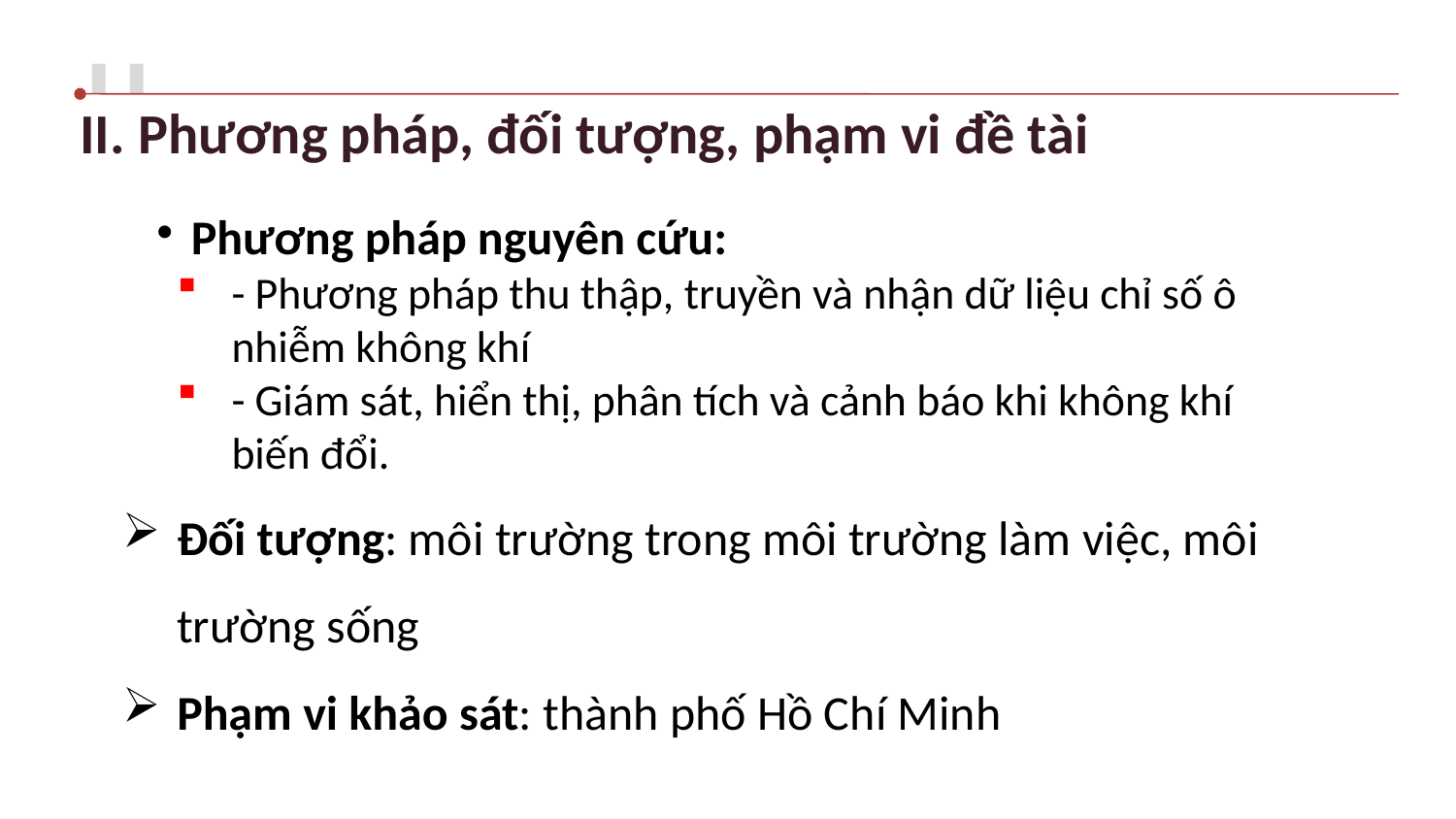

II.
II. Phương pháp, đối tượng, phạm vi đề tài

Phương pháp nguyên cứu:
- Phương pháp thu thập, truyền và nhận dữ liệu chỉ số ô nhiễm không khí
- Giám sát, hiển thị, phân tích và cảnh báo khi không khí biến đổi.
Đối tượng: môi trường trong môi trường làm việc, môi trường sống
Phạm vi khảo sát: thành phố Hồ Chí Minh